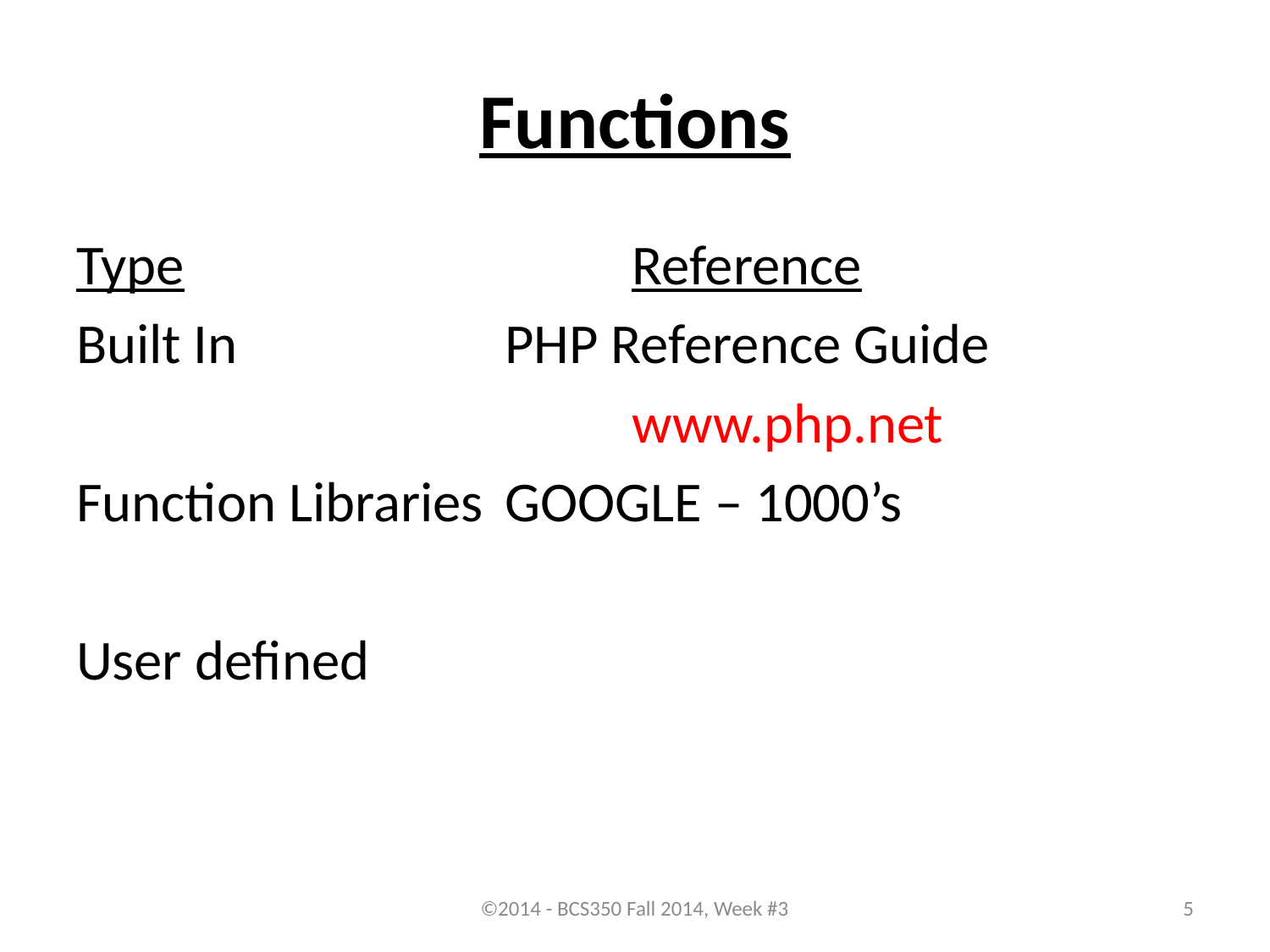

# Functions
Type				Reference
Built In			PHP Reference Guide
					www.php.net
Function Libraries	GOOGLE – 1000’s

User defined
©2014 - BCS350 Fall 2014, Week #3
5